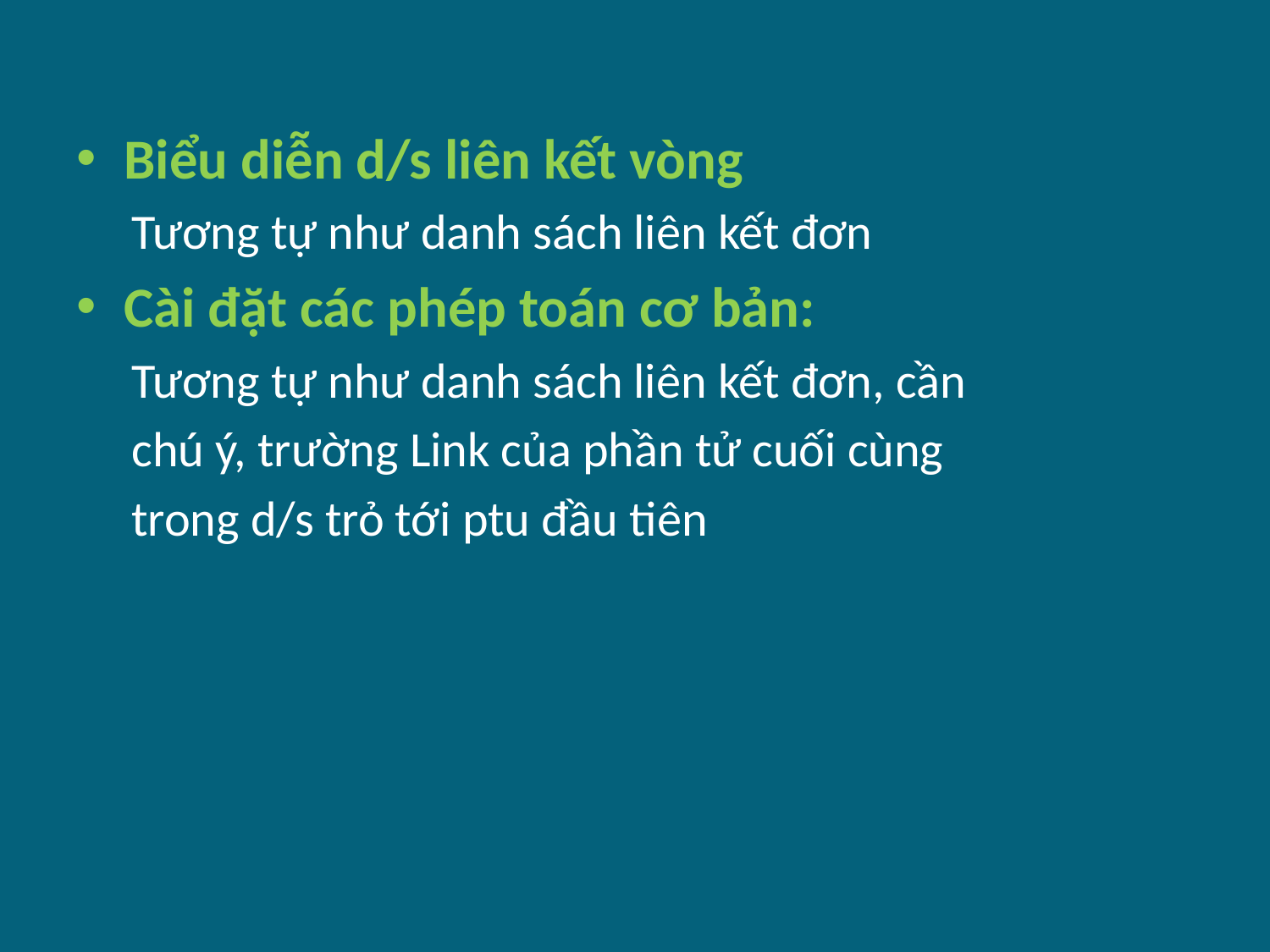

Biểu diễn d/s liên kết vòng
Tương tự như danh sách liên kết đơn
Cài đặt các phép toán cơ bản:
Tương tự như danh sách liên kết đơn, cần
chú ý, trường Link của phần tử cuối cùng
trong d/s trỏ tới ptu đầu tiên